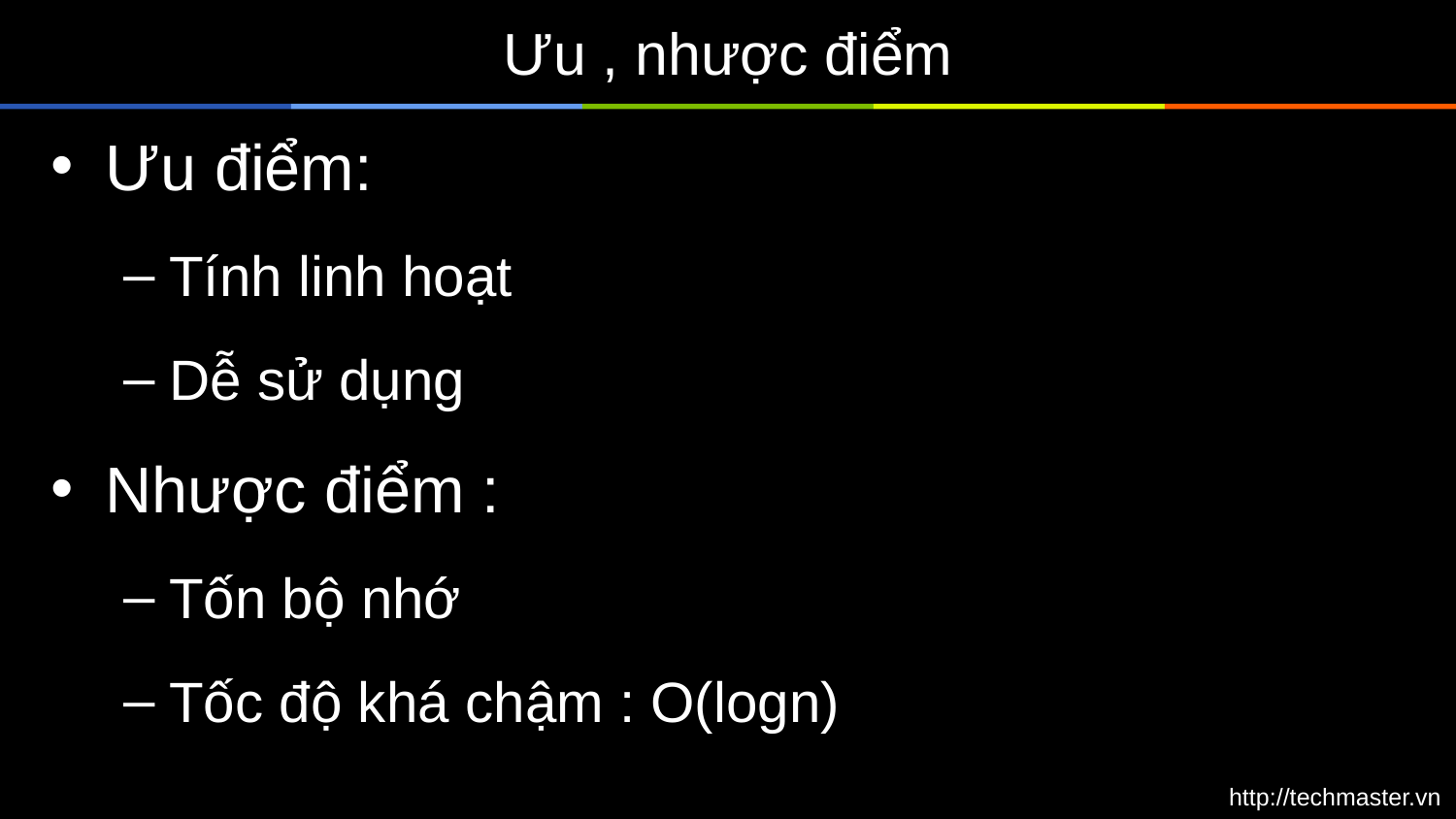

# Ưu , nhược điểm
Ưu điểm:
Tính linh hoạt
Dễ sử dụng
Nhược điểm :
Tốn bộ nhớ
Tốc độ khá chậm : O(logn)